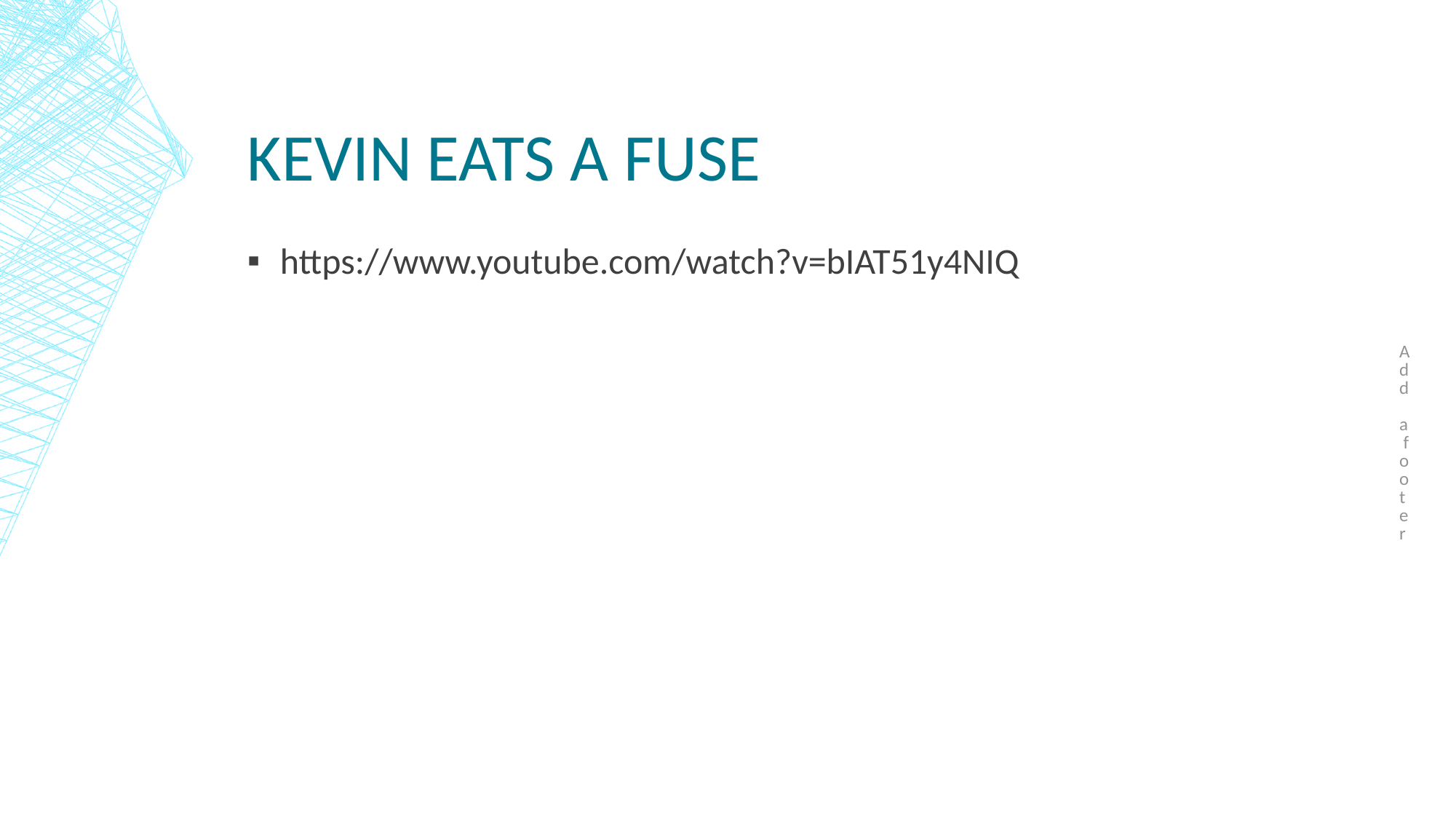

Add a footer
# Kevin eats a fuse
https://www.youtube.com/watch?v=bIAT51y4NIQ